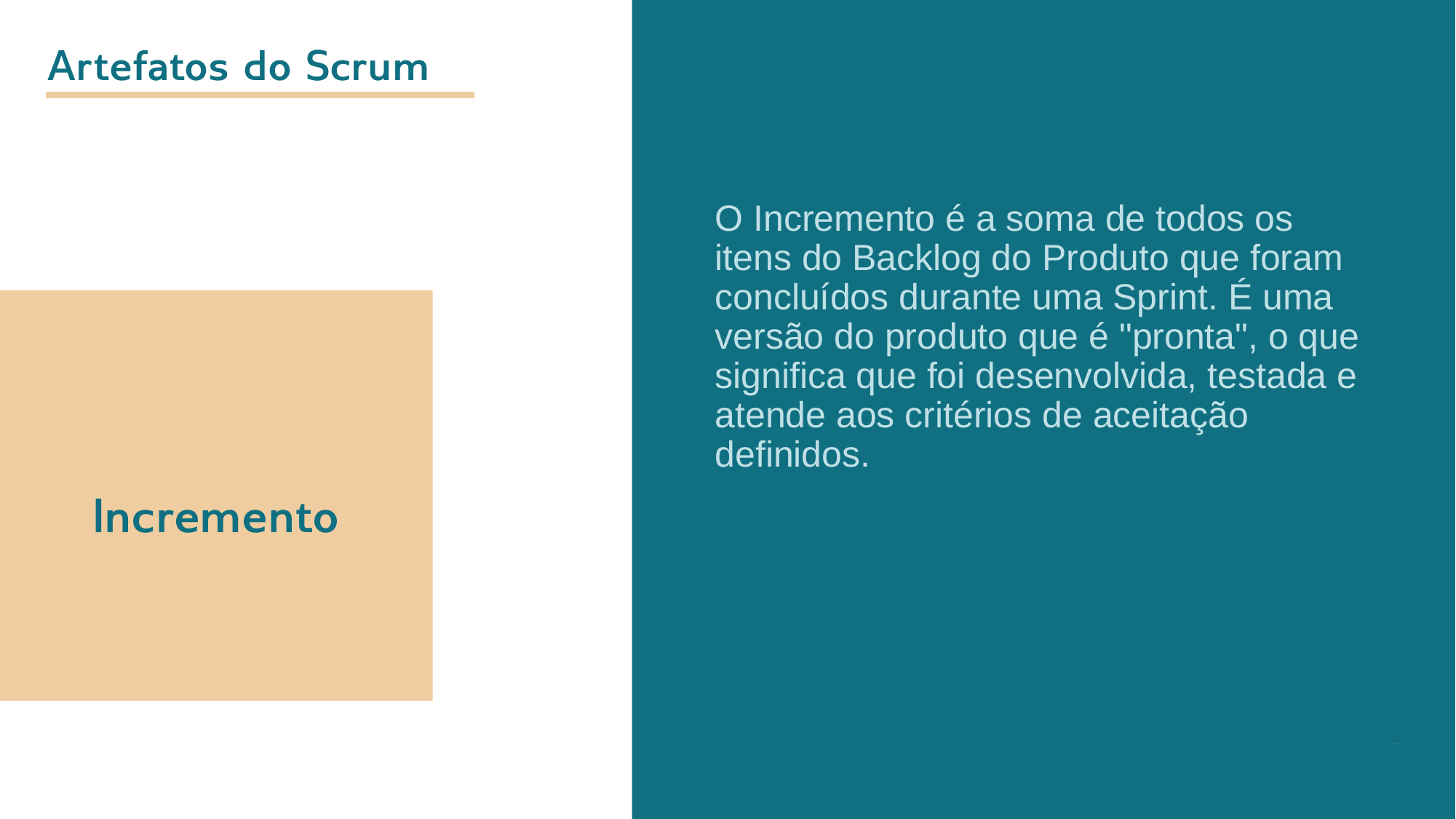

Artefatos do Scrum

O Incremento é a soma de todos os itens do Backlog do Produto que foram concluídos durante uma Sprint. É uma versão do produto que é "pronta", o que significa que foi desenvolvida, testada e atende aos critérios de aceitação definidos.
# Incremento